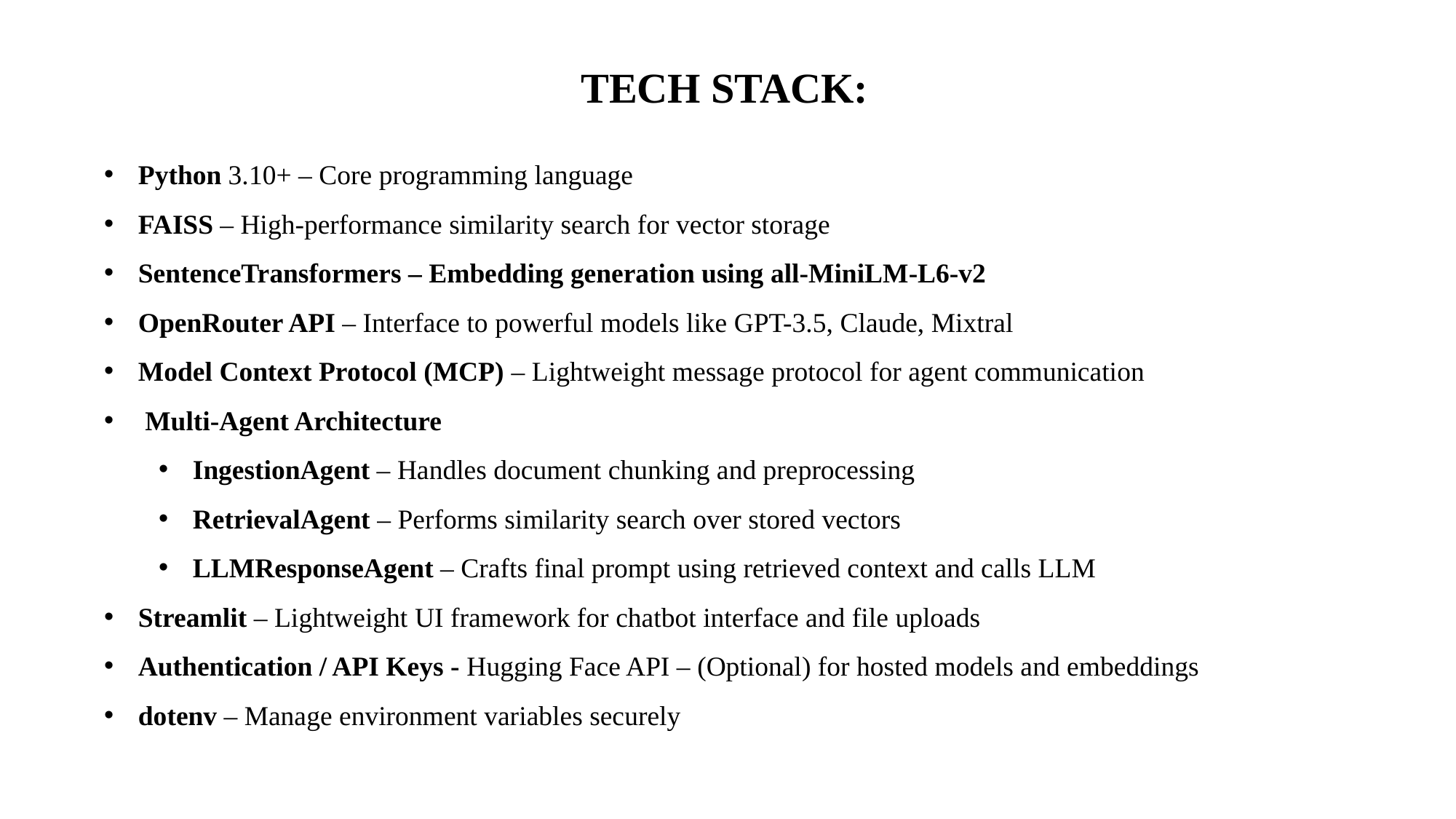

TECH STACK:
Python 3.10+ – Core programming language
FAISS – High-performance similarity search for vector storage
SentenceTransformers – Embedding generation using all-MiniLM-L6-v2
OpenRouter API – Interface to powerful models like GPT-3.5, Claude, Mixtral
Model Context Protocol (MCP) – Lightweight message protocol for agent communication
 Multi-Agent Architecture
IngestionAgent – Handles document chunking and preprocessing
RetrievalAgent – Performs similarity search over stored vectors
LLMResponseAgent – Crafts final prompt using retrieved context and calls LLM
Streamlit – Lightweight UI framework for chatbot interface and file uploads
Authentication / API Keys - Hugging Face API – (Optional) for hosted models and embeddings
dotenv – Manage environment variables securely